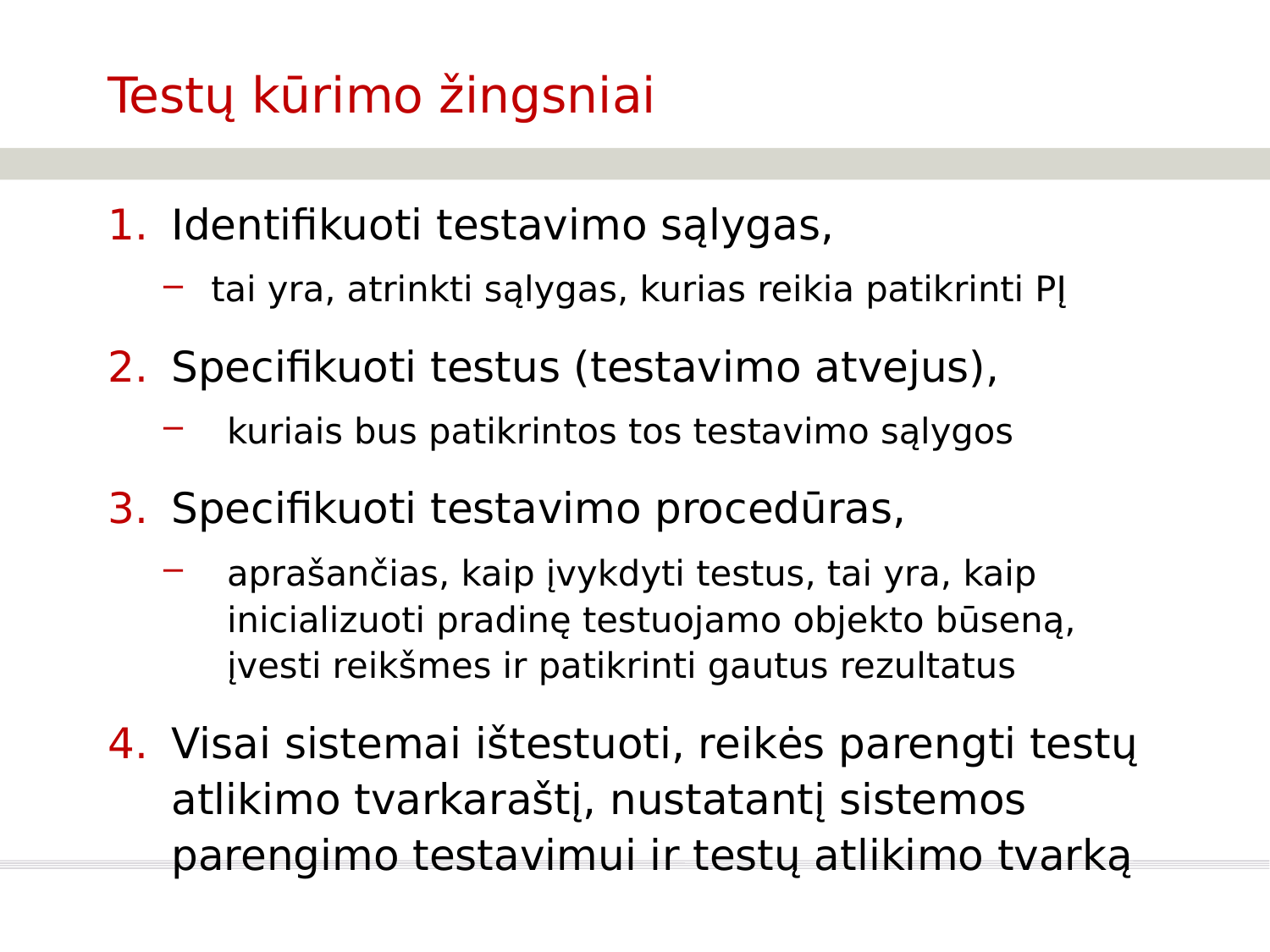

# Testų kūrimo žingsniai
Identifikuoti testavimo sąlygas,
tai yra, atrinkti sąlygas, kurias reikia patikrinti PĮ
Specifikuoti testus (testavimo atvejus),
kuriais bus patikrintos tos testavimo sąlygos
Specifikuoti testavimo procedūras,
aprašančias, kaip įvykdyti testus, tai yra, kaip inicializuoti pradinę testuojamo objekto būseną, įvesti reikšmes ir patikrinti gautus rezultatus
Visai sistemai ištestuoti, reikės parengti testų atlikimo tvarkaraštį, nustatantį sistemos parengimo testavimui ir testų atlikimo tvarką